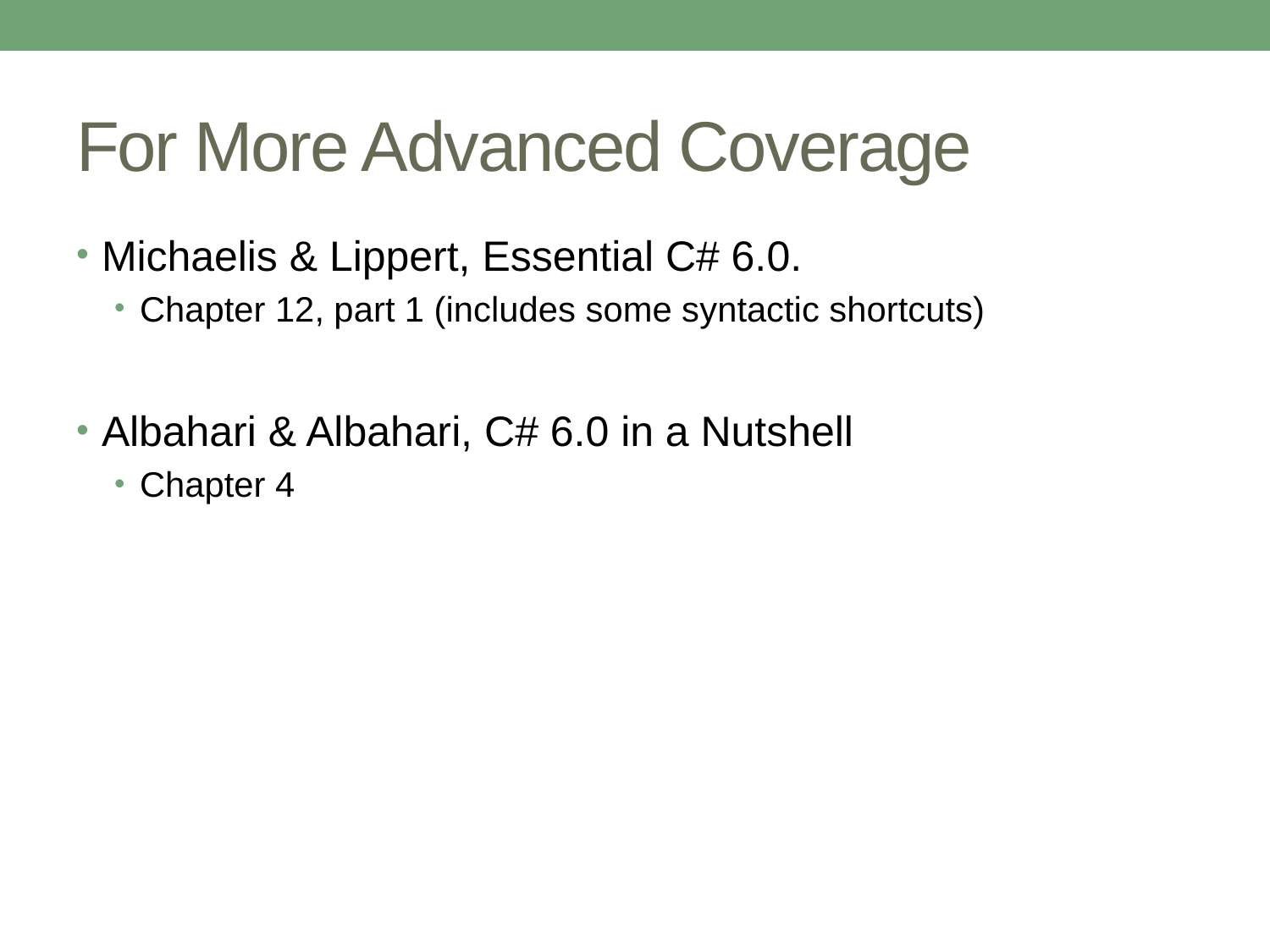

# For More Advanced Coverage
Michaelis & Lippert, Essential C# 6.0.
Chapter 12, part 1 (includes some syntactic shortcuts)

Albahari & Albahari, C# 6.0 in a Nutshell
Chapter 4